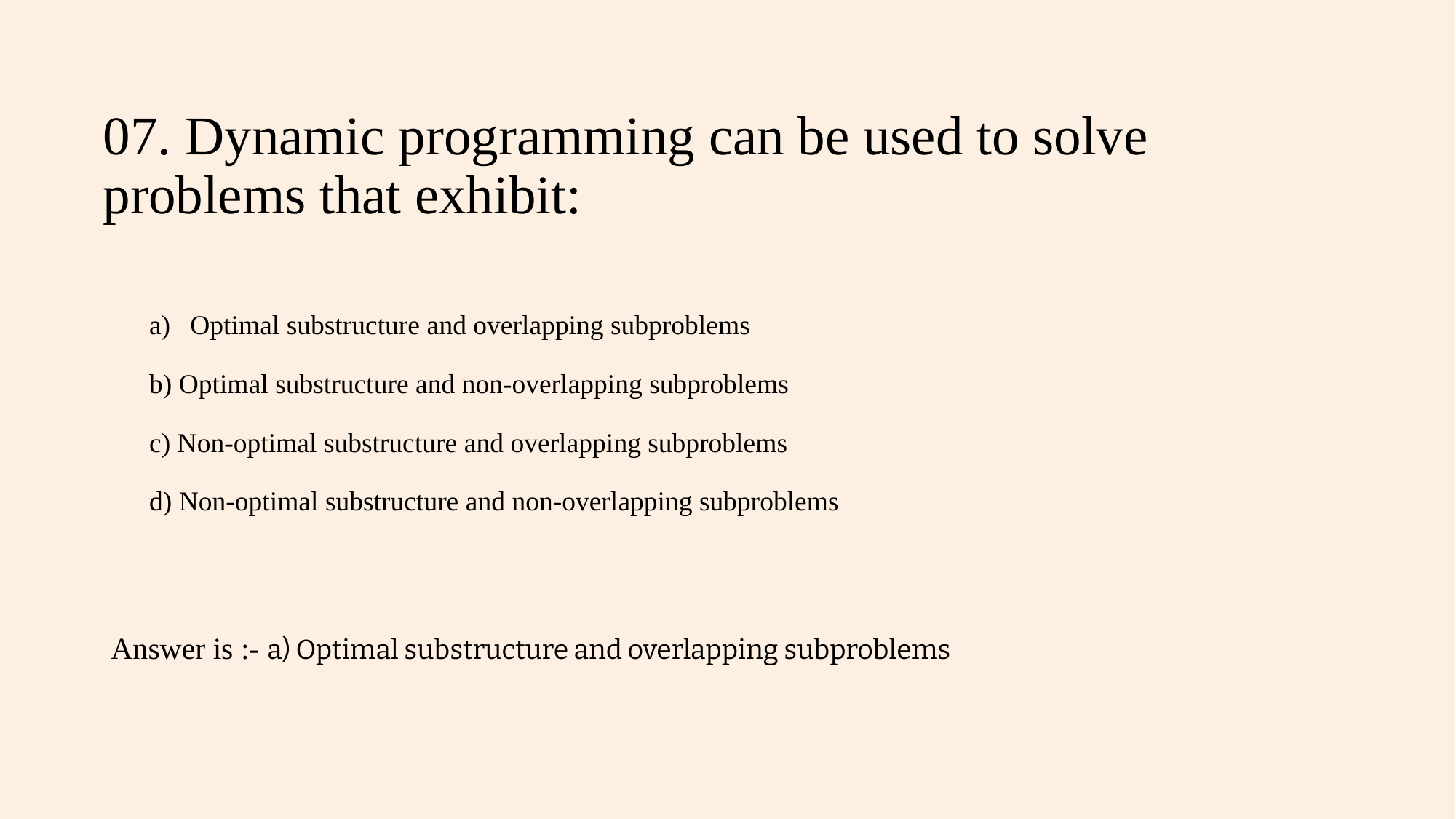

# 07. Dynamic programming can be used to solve problems that exhibit:
Optimal substructure and overlapping subproblems

b) Optimal substructure and non-overlapping subproblems

c) Non-optimal substructure and overlapping subproblems

d) Non-optimal substructure and non-overlapping subproblems

Answer is :- a) Optimal substructure and overlapping subproblems